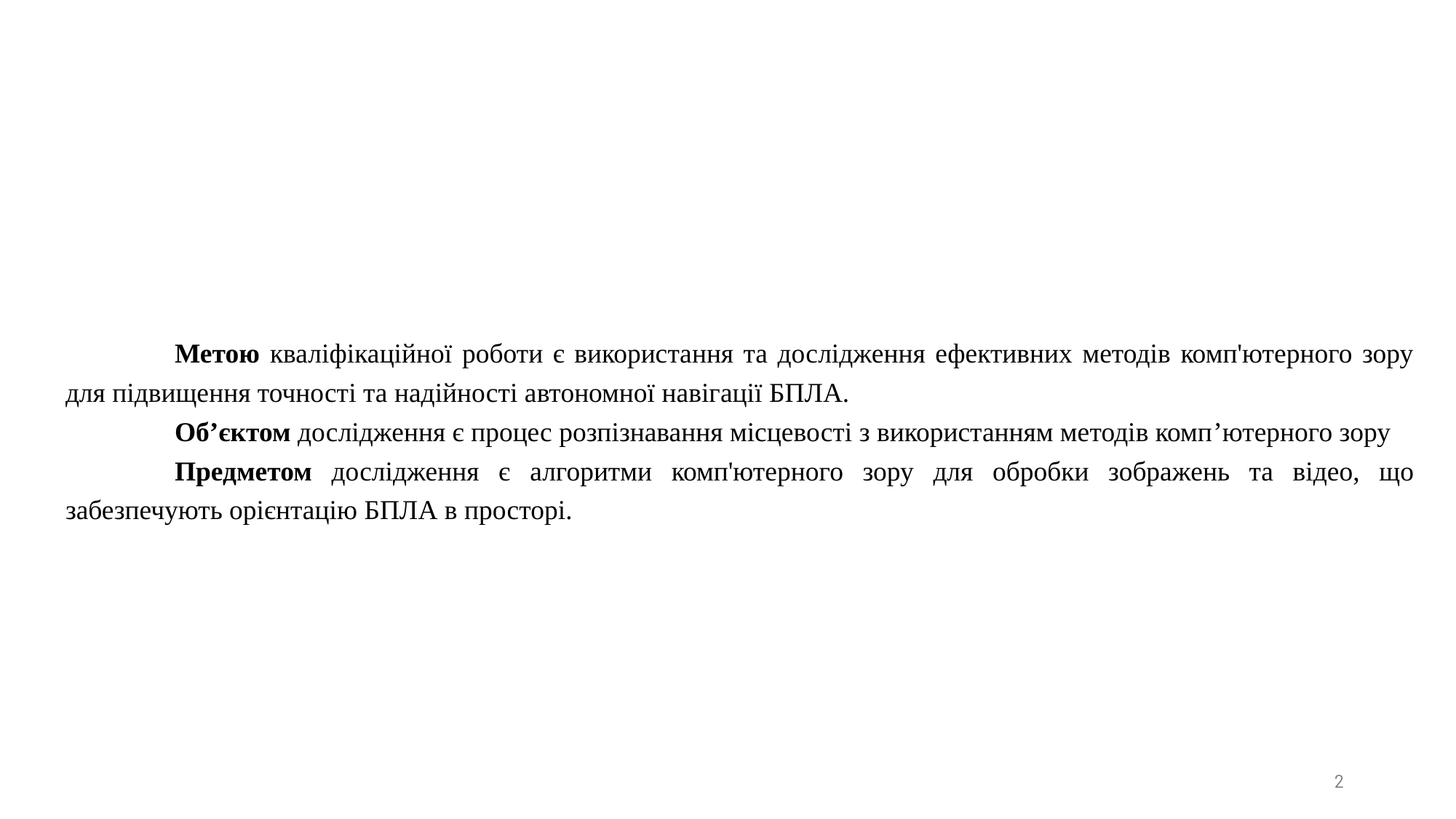

Метою кваліфікаційної роботи є використання та дослідження ефективних методів комп'ютерного зору для підвищення точності та надійності автономної навігації БПЛА.
	Об’єктом дослідження є процес розпізнавання місцевості з використанням методів комп’ютерного зору
	Предметом дослідження є алгоритми комп'ютерного зору для обробки зображень та відео, що забезпечують орієнтацію БПЛА в просторі.
2